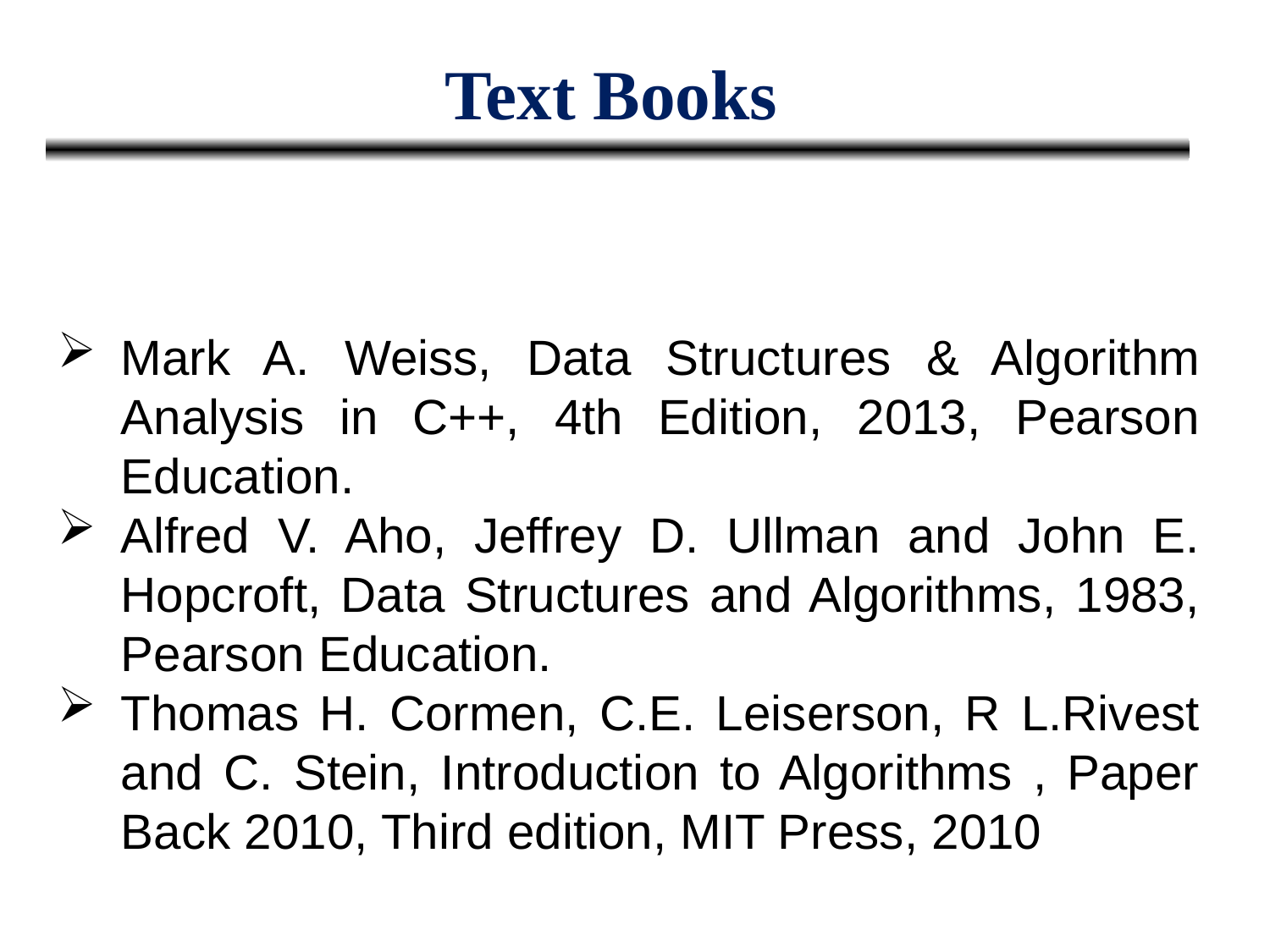

Text Books
Mark A. Weiss, Data Structures & Algorithm Analysis in C++, 4th Edition, 2013, Pearson Education.
Alfred V. Aho, Jeffrey D. Ullman and John E. Hopcroft, Data Structures and Algorithms, 1983, Pearson Education.
Thomas H. Cormen, C.E. Leiserson, R L.Rivest and C. Stein, Introduction to Algorithms , Paper Back 2010, Third edition, MIT Press, 2010